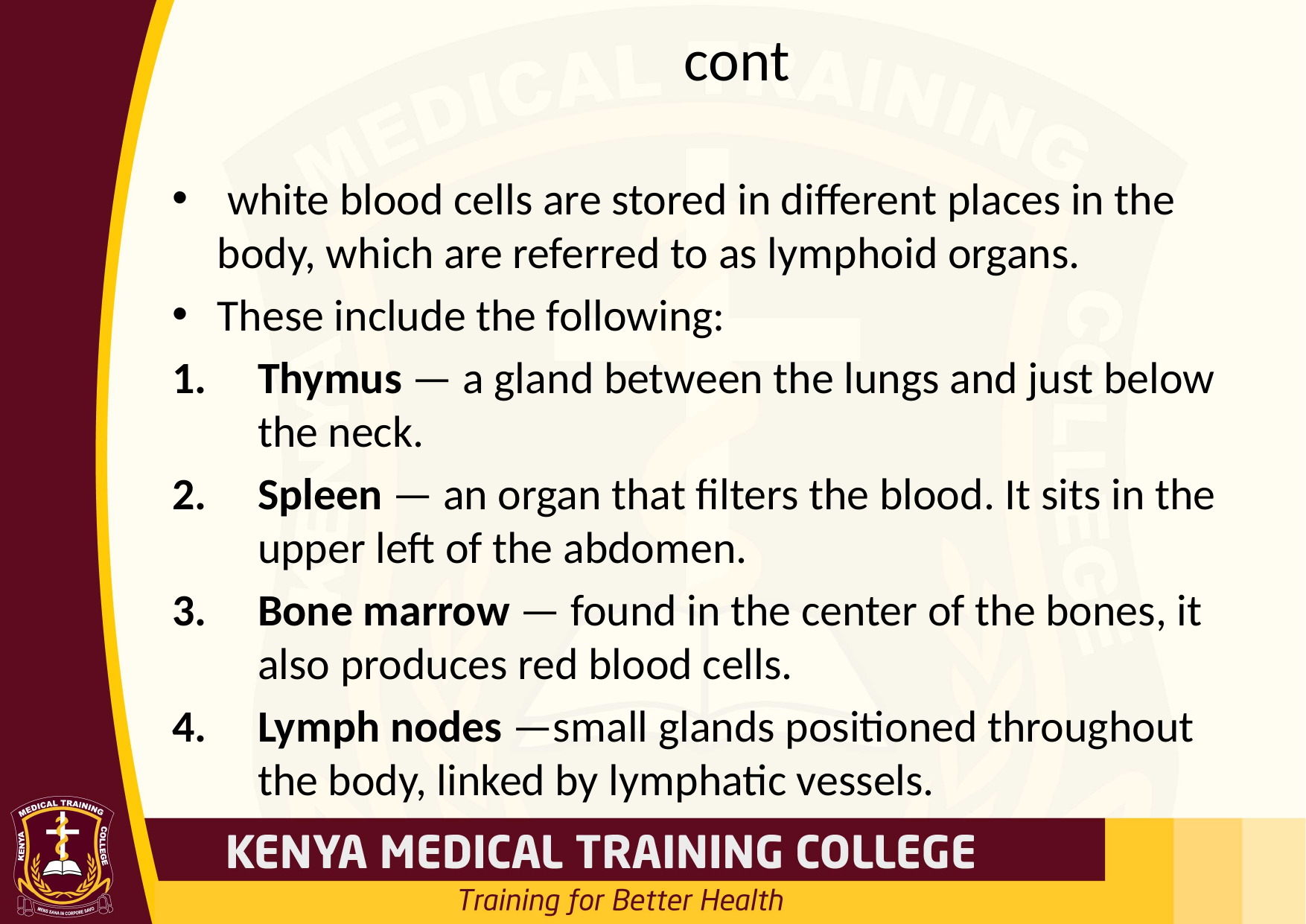

# cont
 white blood cells are stored in different places in the body, which are referred to as lymphoid organs.
These include the following:
Thymus — a gland between the lungs and just below the neck.
Spleen — an organ that filters the blood. It sits in the upper left of the abdomen.
Bone marrow — found in the center of the bones, it also produces red blood cells.
Lymph nodes —small glands positioned throughout the body, linked by lymphatic vessels.